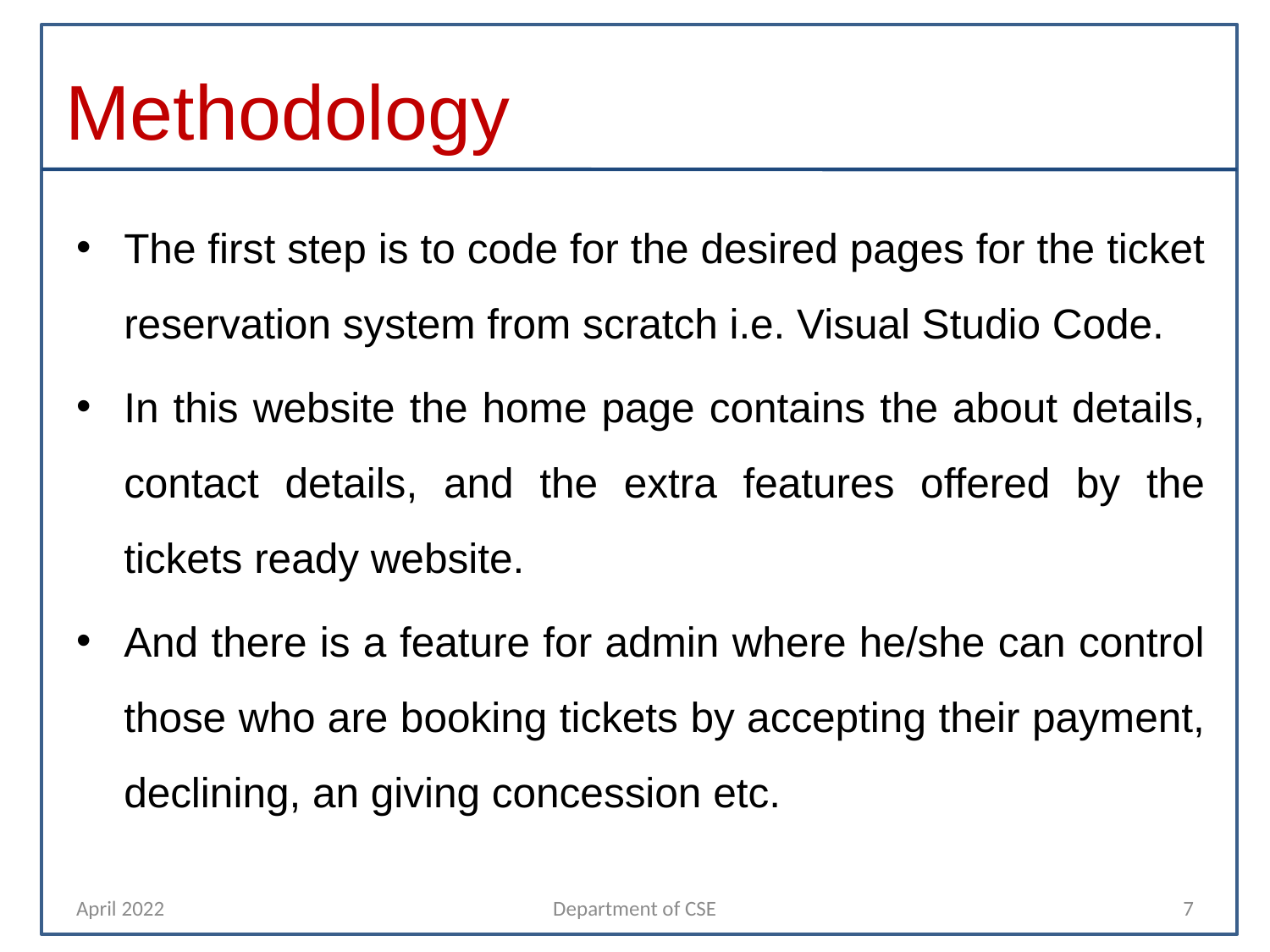

# Methodology
The first step is to code for the desired pages for the ticket reservation system from scratch i.e. Visual Studio Code.
In this website the home page contains the about details, contact details, and the extra features offered by the tickets ready website.
And there is a feature for admin where he/she can control those who are booking tickets by accepting their payment, declining, an giving concession etc.

April 2022
Department of CSE
7